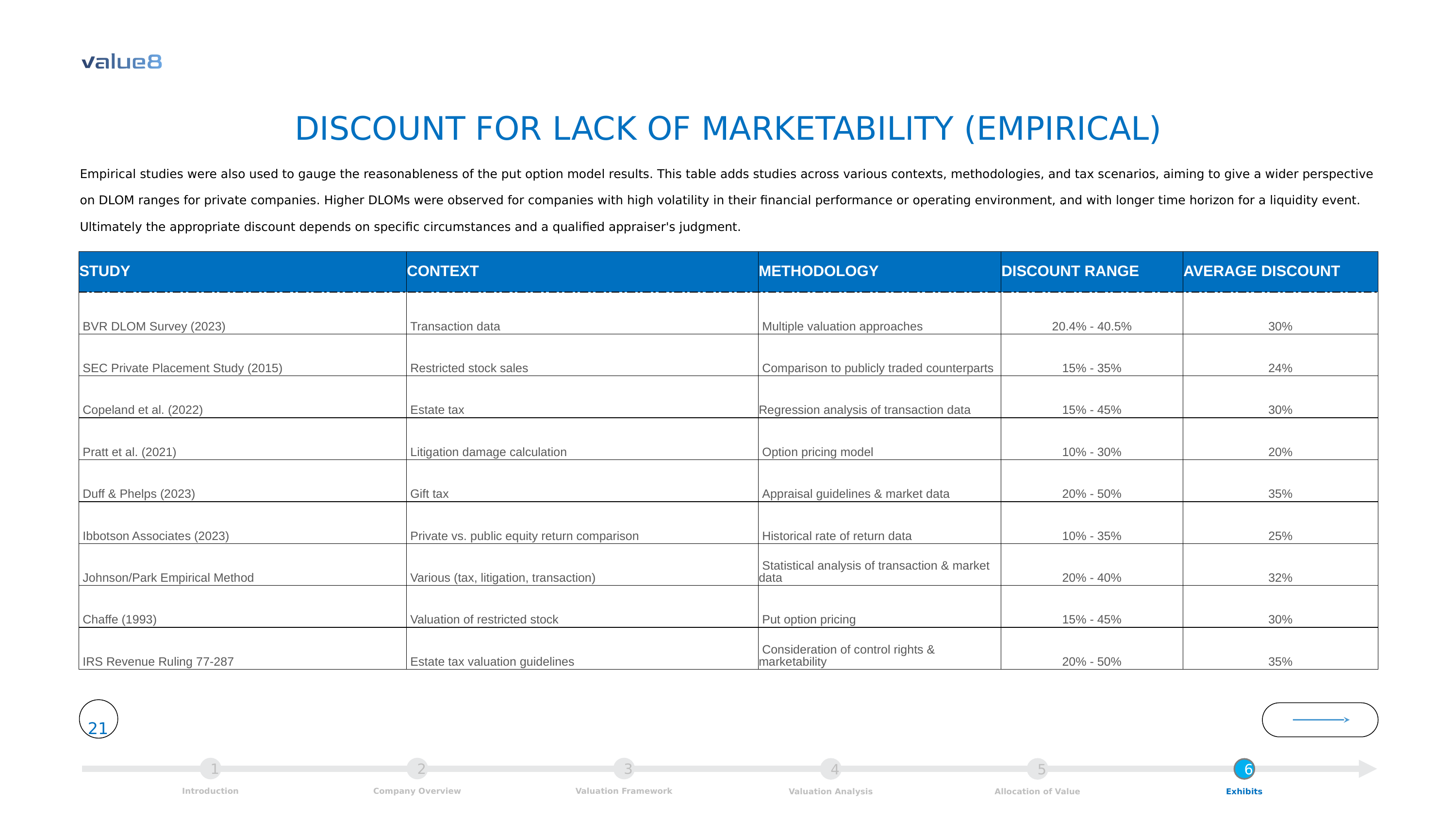

DISCOUNT FOR LACK OF MARKETABILITY (EMPIRICAL)
Empirical studies were also used to gauge the reasonableness of the put option model results. This table adds studies across various contexts, methodologies, and tax scenarios, aiming to give a wider perspective on DLOM ranges for private companies. Higher DLOMs were observed for companies with high volatility in their financial performance or operating environment, and with longer time horizon for a liquidity event. Ultimately the appropriate discount depends on specific circumstances and a qualified appraiser's judgment.

| STUDY | CONTEXT | METHODOLOGY | DISCOUNT RANGE | AVERAGE DISCOUNT |
| --- | --- | --- | --- | --- |
| BVR DLOM Survey (2023) | Transaction data | Multiple valuation approaches | 20.4% - 40.5% | 30% |
| SEC Private Placement Study (2015) | Restricted stock sales | Comparison to publicly traded counterparts | 15% - 35% | 24% |
| Copeland et al. (2022) | Estate tax | Regression analysis of transaction data | 15% - 45% | 30% |
| Pratt et al. (2021) | Litigation damage calculation | Option pricing model | 10% - 30% | 20% |
| Duff & Phelps (2023) | Gift tax | Appraisal guidelines & market data | 20% - 50% | 35% |
| Ibbotson Associates (2023) | Private vs. public equity return comparison | Historical rate of return data | 10% - 35% | 25% |
| Johnson/Park Empirical Method | Various (tax, litigation, transaction) | Statistical analysis of transaction & market data | 20% - 40% | 32% |
| Chaffe (1993) | Valuation of restricted stock | Put option pricing | 15% - 45% | 30% |
| IRS Revenue Ruling 77-287 | Estate tax valuation guidelines | Consideration of control rights & marketability | 20% - 50% | 35% |
21

1
Introduction
2
Company Overview
3
Valuation Framework
4
Valuation Analysis
5
Allocation of Value
6
Exhibits